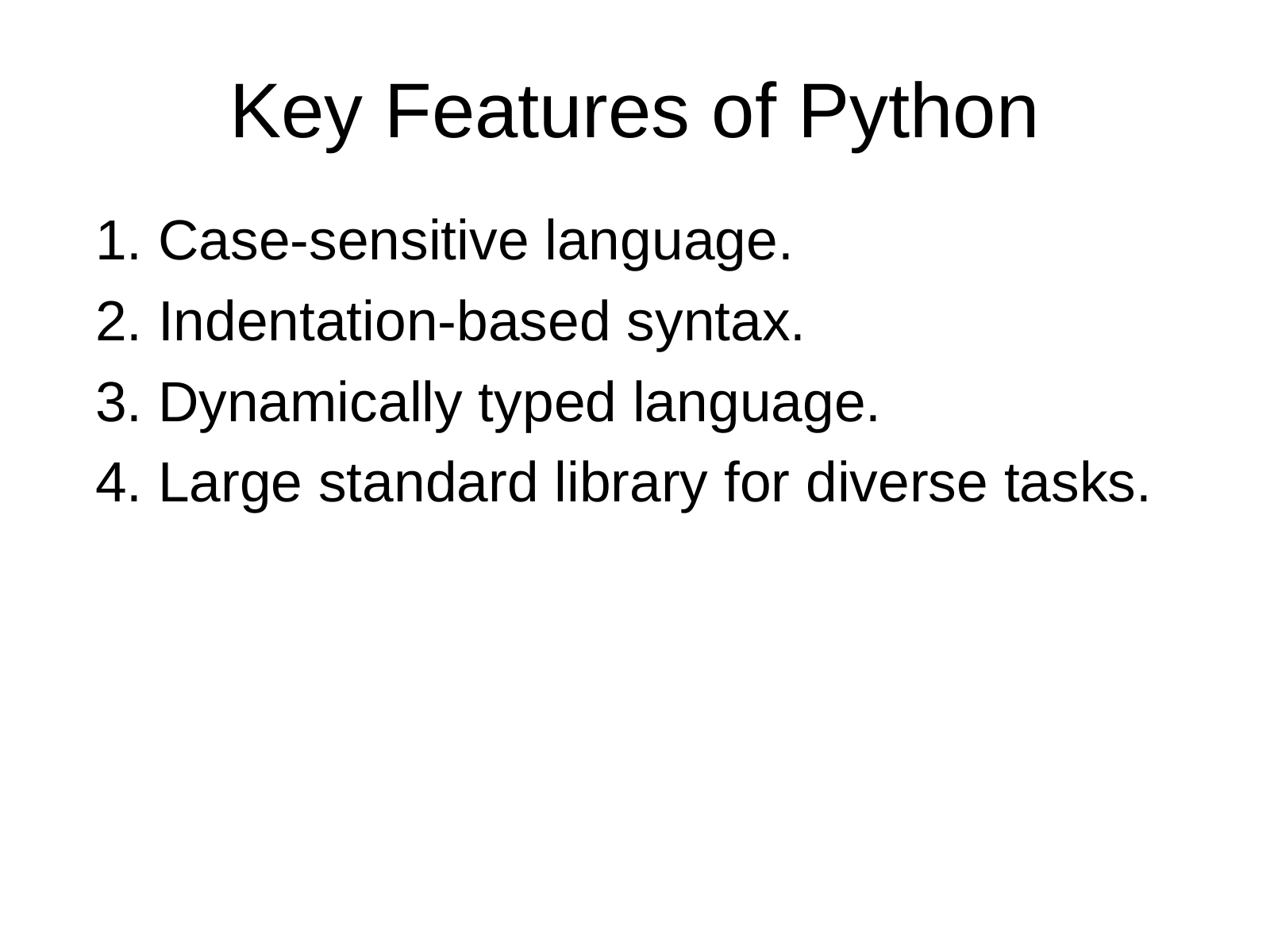

Key Features of Python
1. Case-sensitive language.
2. Indentation-based syntax.
3. Dynamically typed language.
4. Large standard library for diverse tasks.